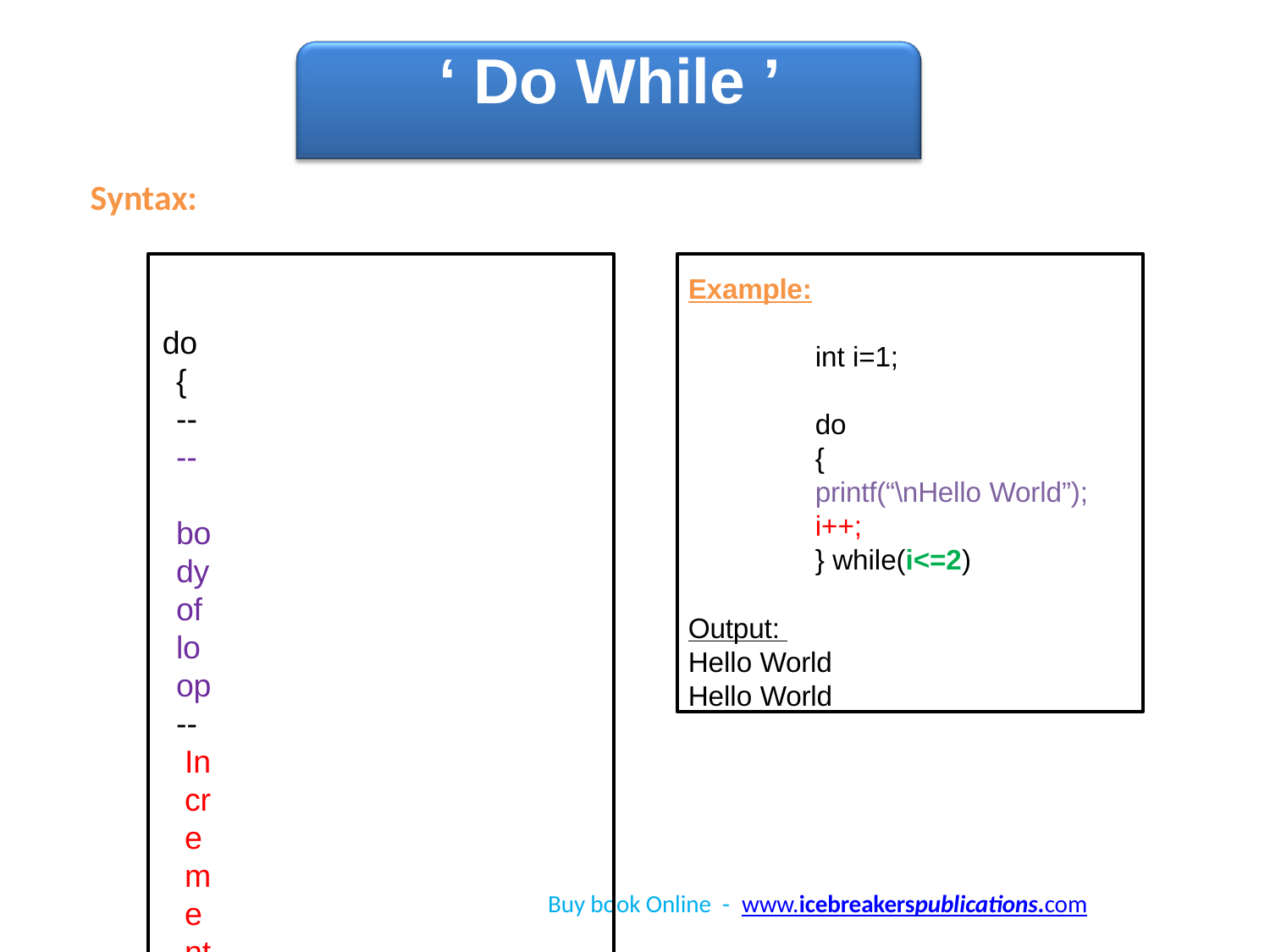

# ‘ Do While ’	Loop
Syntax:

do
{
--
--	body of loop
--
Increment/Decrement
}
while(condition);
Example:
int i=1;  do
{
printf(“\nHello World”);  i++;
} while(i<=2)

Output:  Hello World  Hello World
Buy book Online  -  www.icebreakerspublications.com